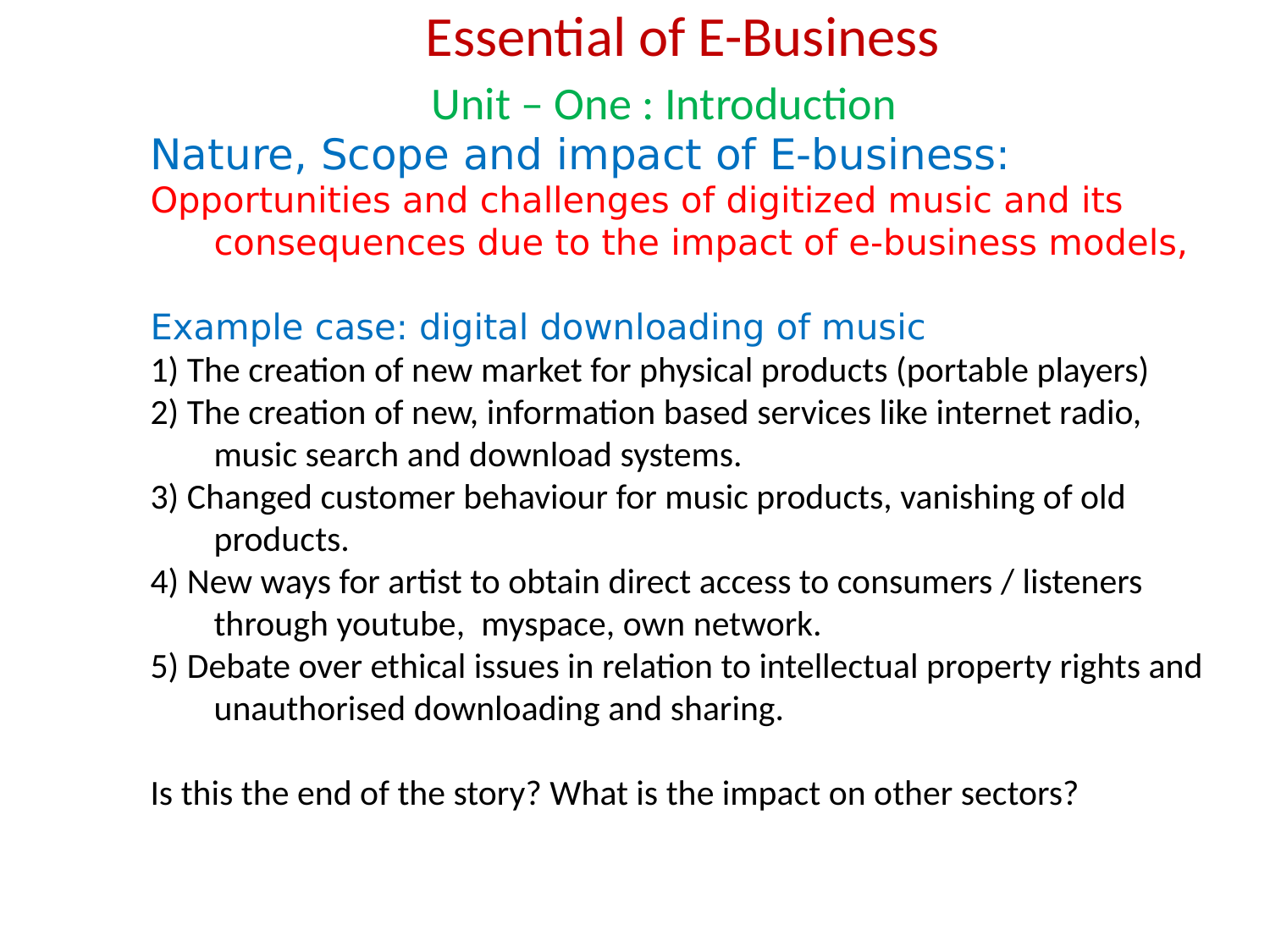

Essential of E-Business

Unit – One : Introduction
Nature, Scope and impact of E-business:
Opportunities and challenges of digitized music and its consequences due to the impact of e-business models,

Example case: digital downloading of music
1) The creation of new market for physical products (portable players)
2) The creation of new, information based services like internet radio, music search and download systems.
3) Changed customer behaviour for music products, vanishing of old products.
4) New ways for artist to obtain direct access to consumers / listeners through youtube,  myspace, own network.
5) Debate over ethical issues in relation to intellectual property rights and unauthorised downloading and sharing.

Is this the end of the story? What is the impact on other sectors?